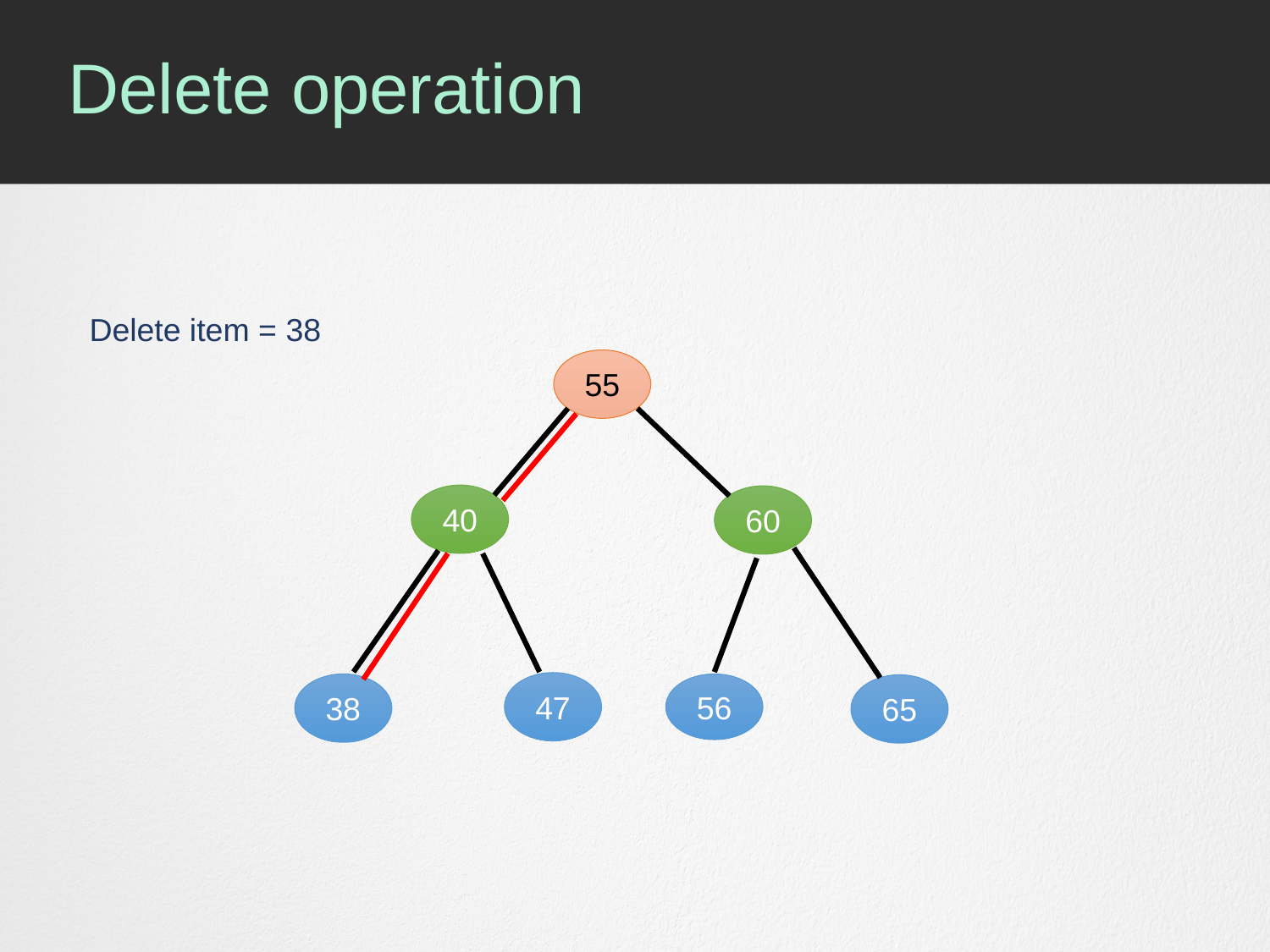

# Delete operation
Delete item = 38
55
40
60
47
38
56
65